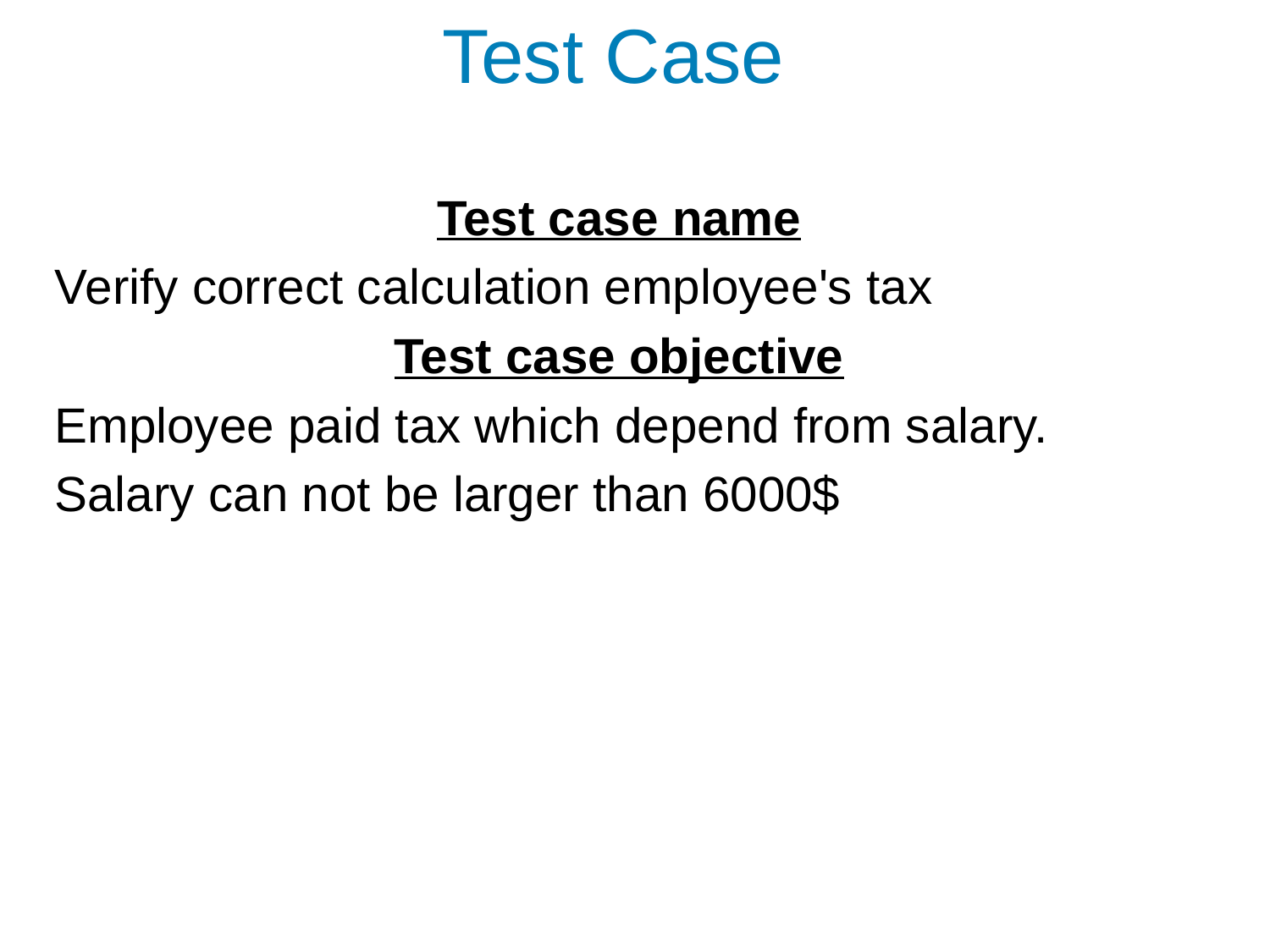

Test Case
Test case name
Verify correct calculation employee's tax
Test case objective
Employee paid tax which depend from salary.
Salary can not be larger than 6000$